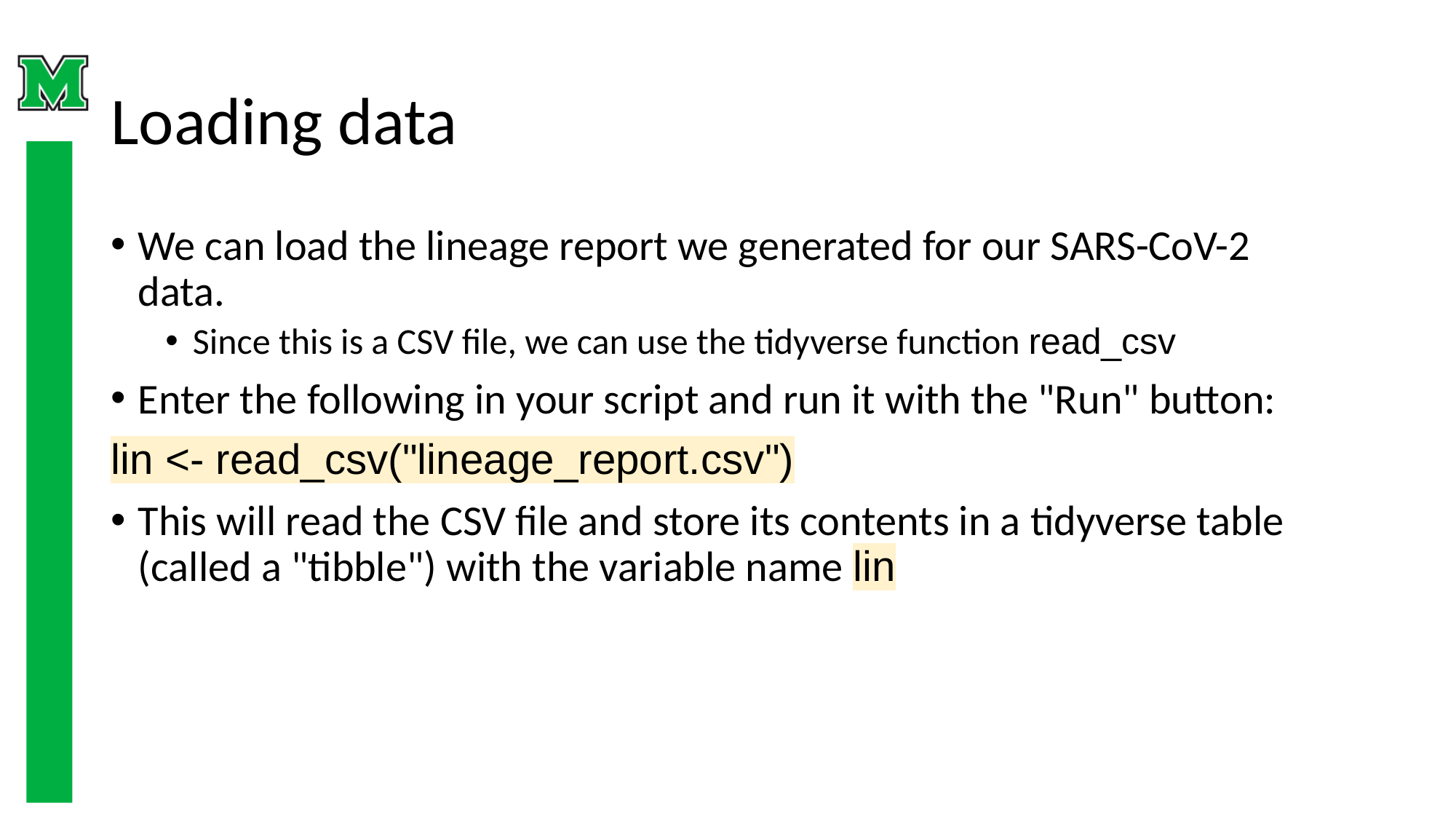

# Loading data
We can load the lineage report we generated for our SARS-CoV-2 data.
Since this is a CSV file, we can use the tidyverse function read_csv
Enter the following in your script and run it with the "Run" button:
lin <- read_csv("lineage_report.csv")
This will read the CSV file and store its contents in a tidyverse table (called a "tibble") with the variable name lin